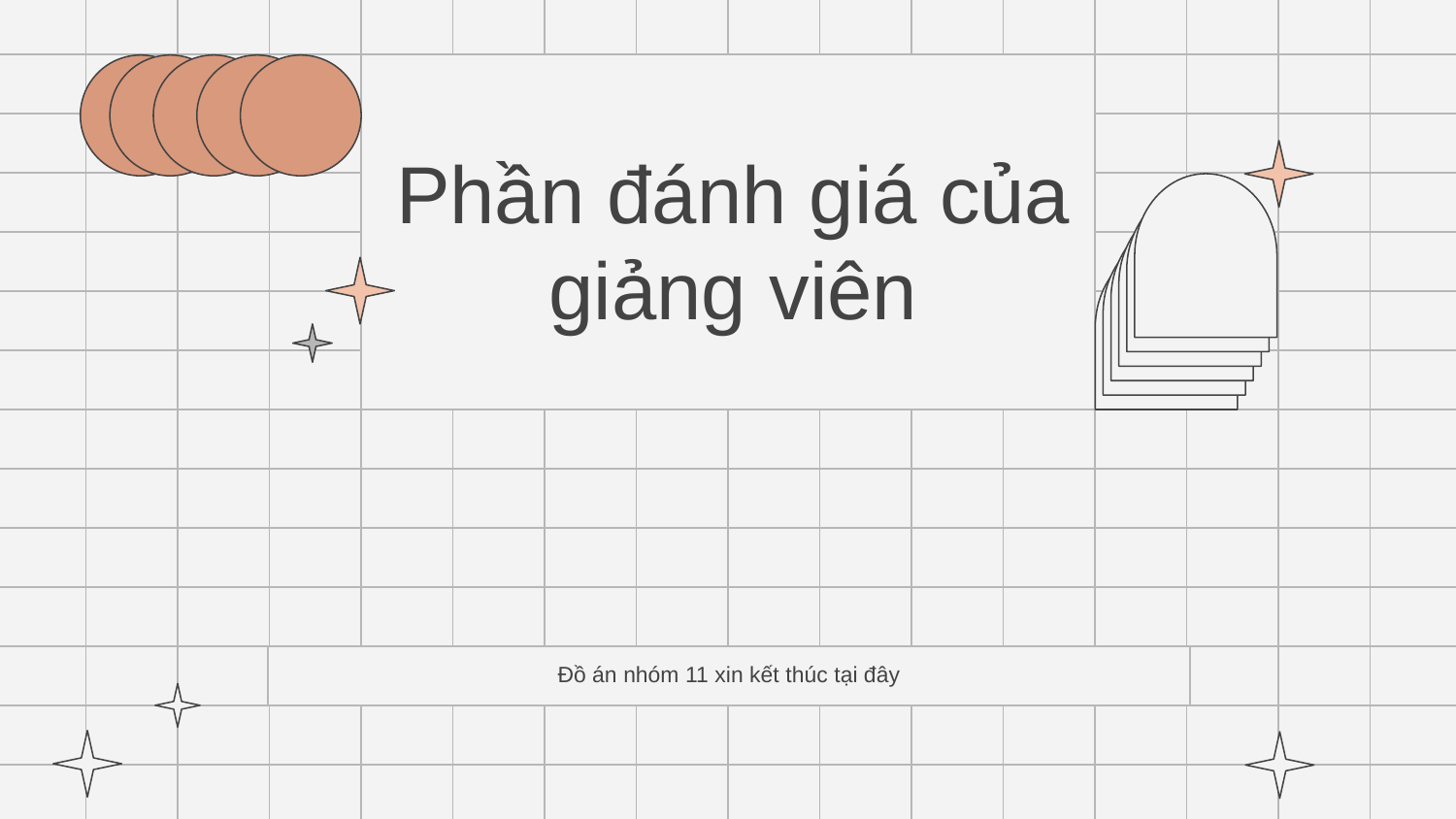

# Phần đánh giá của giảng viên

Đồ án nhóm 11 xin kết thúc tại đây